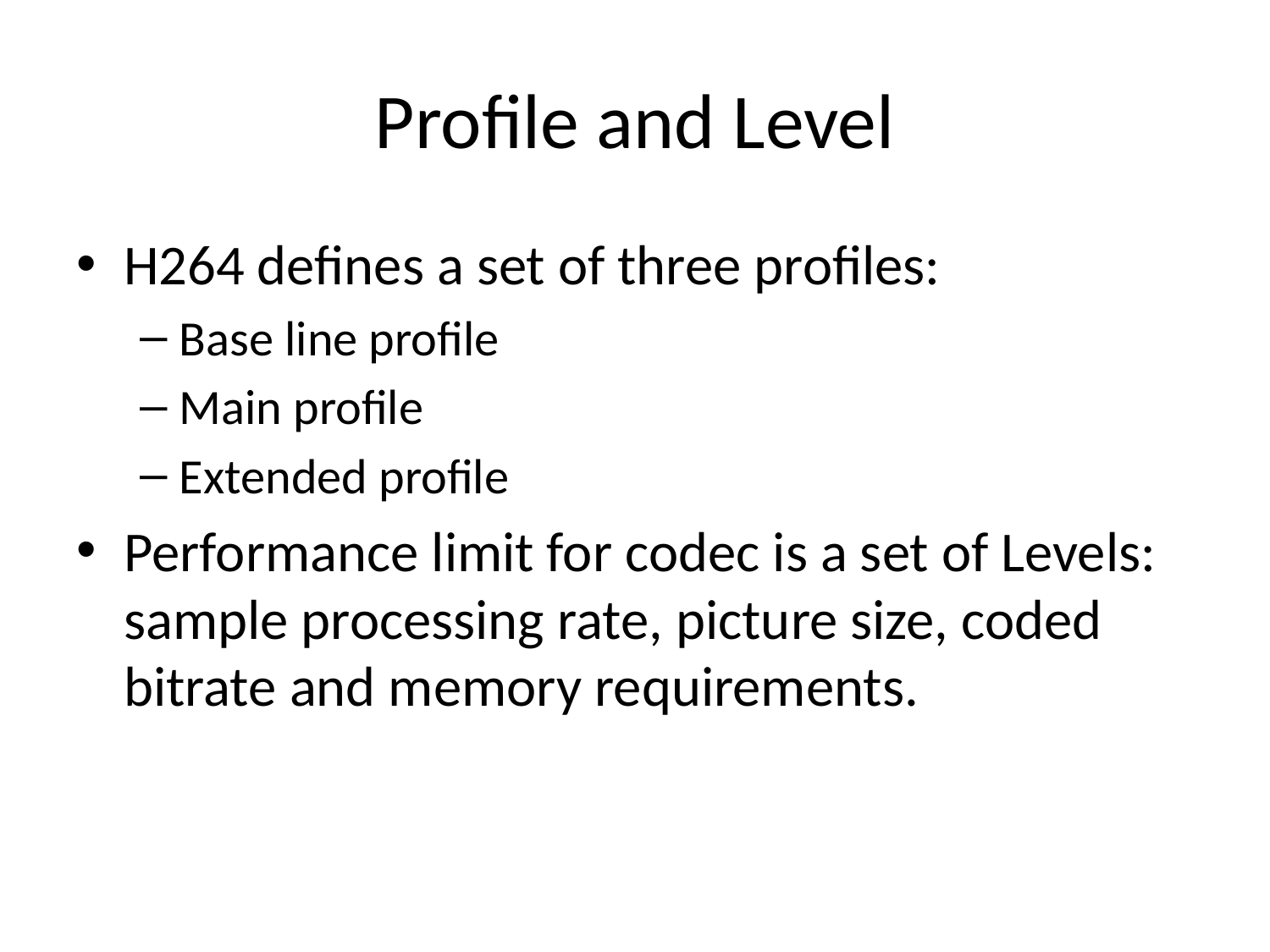

# Profile and Level
H264 defines a set of three profiles:
Base line profile
Main profile
Extended profile
Performance limit for codec is a set of Levels: sample processing rate, picture size, coded bitrate and memory requirements.